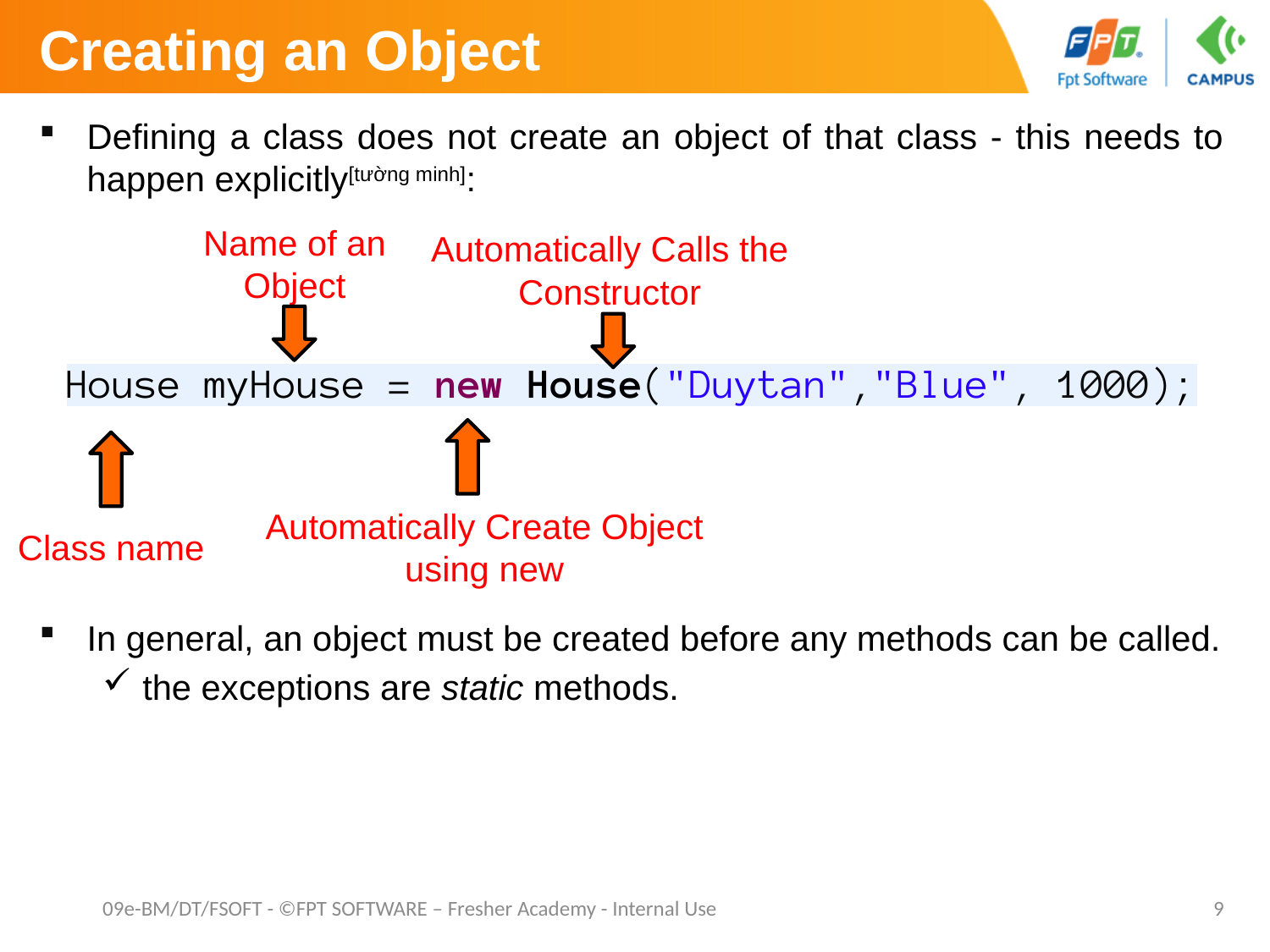

# Creating an Object
Defining a class does not create an object of that class - this needs to happen explicitly[tường minh]:

House myHouse = new House("Duytan","Blue", 1000);

In general, an object must be created before any methods can be called.
the exceptions are static methods.
Name of an Object
Automatically Calls the Constructor

Class name
Automatically Create Object using new
09e-BM/DT/FSOFT - ©FPT SOFTWARE – Fresher Academy - Internal Use
9